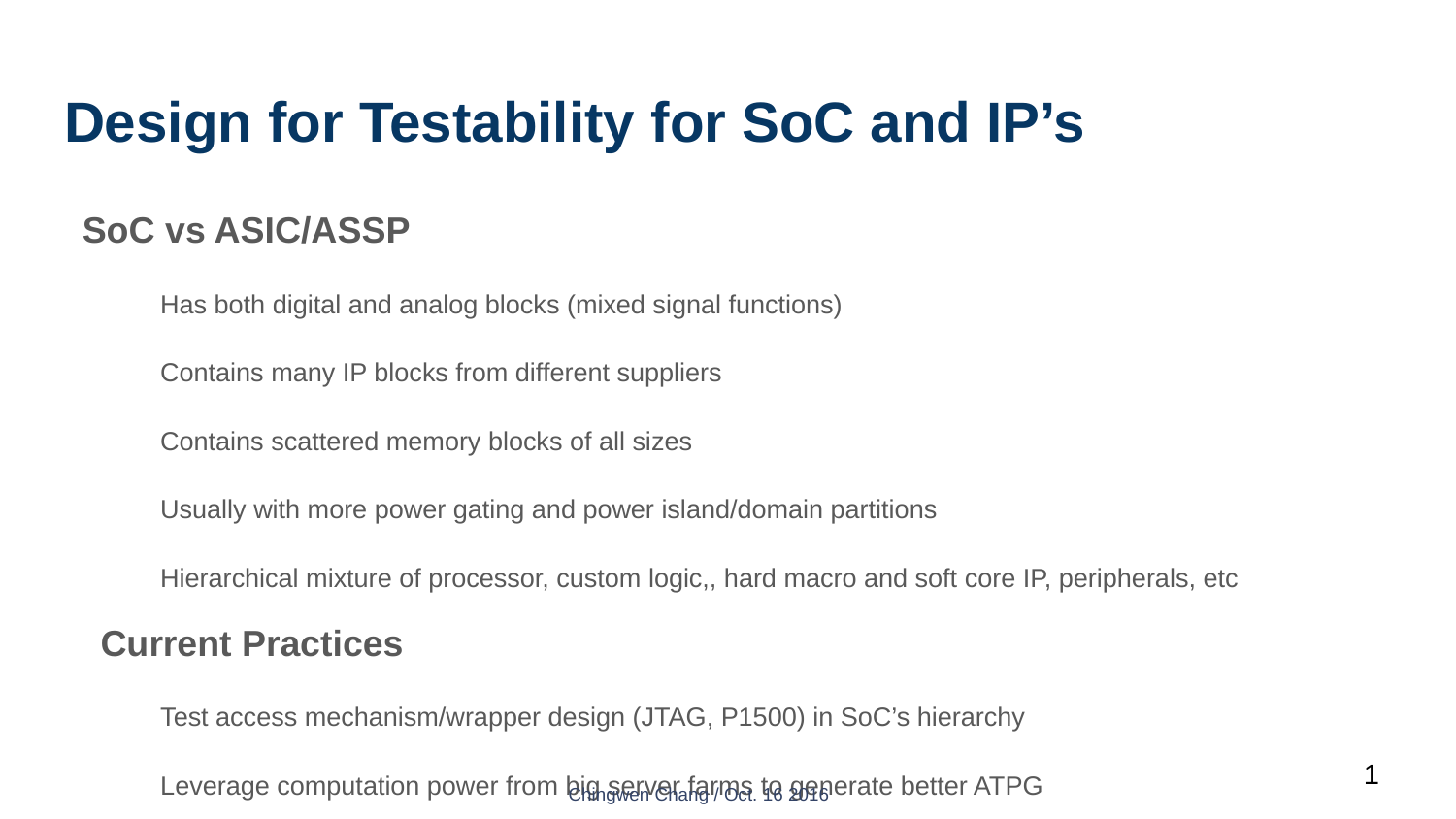

# Design for Testability for SoC and IP’s
SoC vs ASIC/ASSP
Has both digital and analog blocks (mixed signal functions)
Contains many IP blocks from different suppliers
Contains scattered memory blocks of all sizes
Usually with more power gating and power island/domain partitions
Hierarchical mixture of processor, custom logic,, hard macro and soft core IP, peripherals, etc
Current Practices
Test access mechanism/wrapper design (JTAG, P1500) in SoC’s hierarchy
Leverage computation power from big server farms to generate better ATPG
Pattern compression by EDA tools, Sophisticated pattern and fault-grading analysis
Broadcasting, parallel testing, re-use or re-generate patterns on chip
IP sign-off requirements:
Virtual Component Exchange (VCX): synthesis, DFT, ATPG validated at target node.
Spare gates and floor-sweeping.
1
Chingwen Chang / Oct. 16 2016